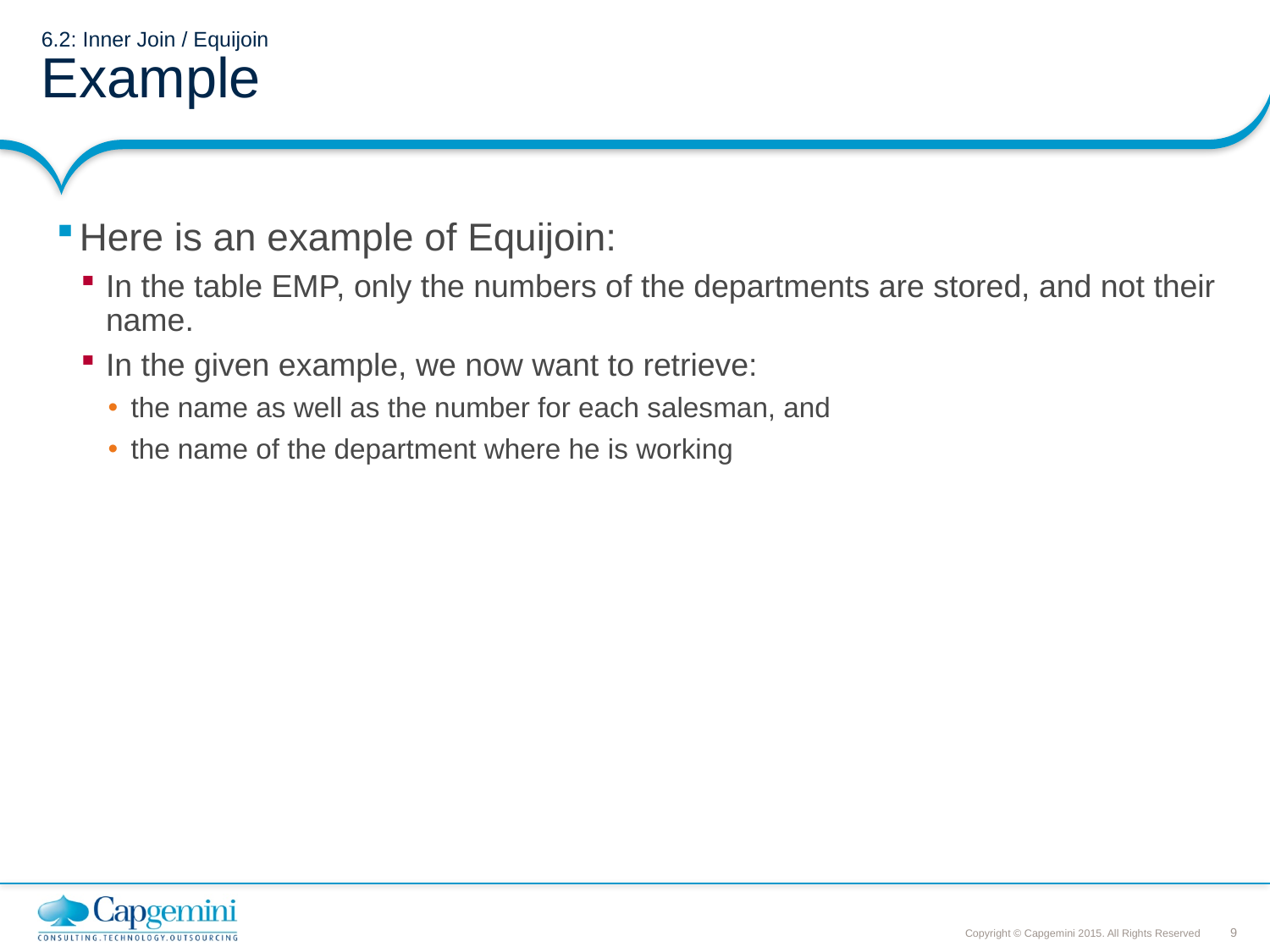

# 6.2: Inner Join / Equijoin Example
Here is an example of Equijoin:
In the table EMP, only the numbers of the departments are stored, and not their name.
In the given example, we now want to retrieve:
the name as well as the number for each salesman, and
the name of the department where he is working